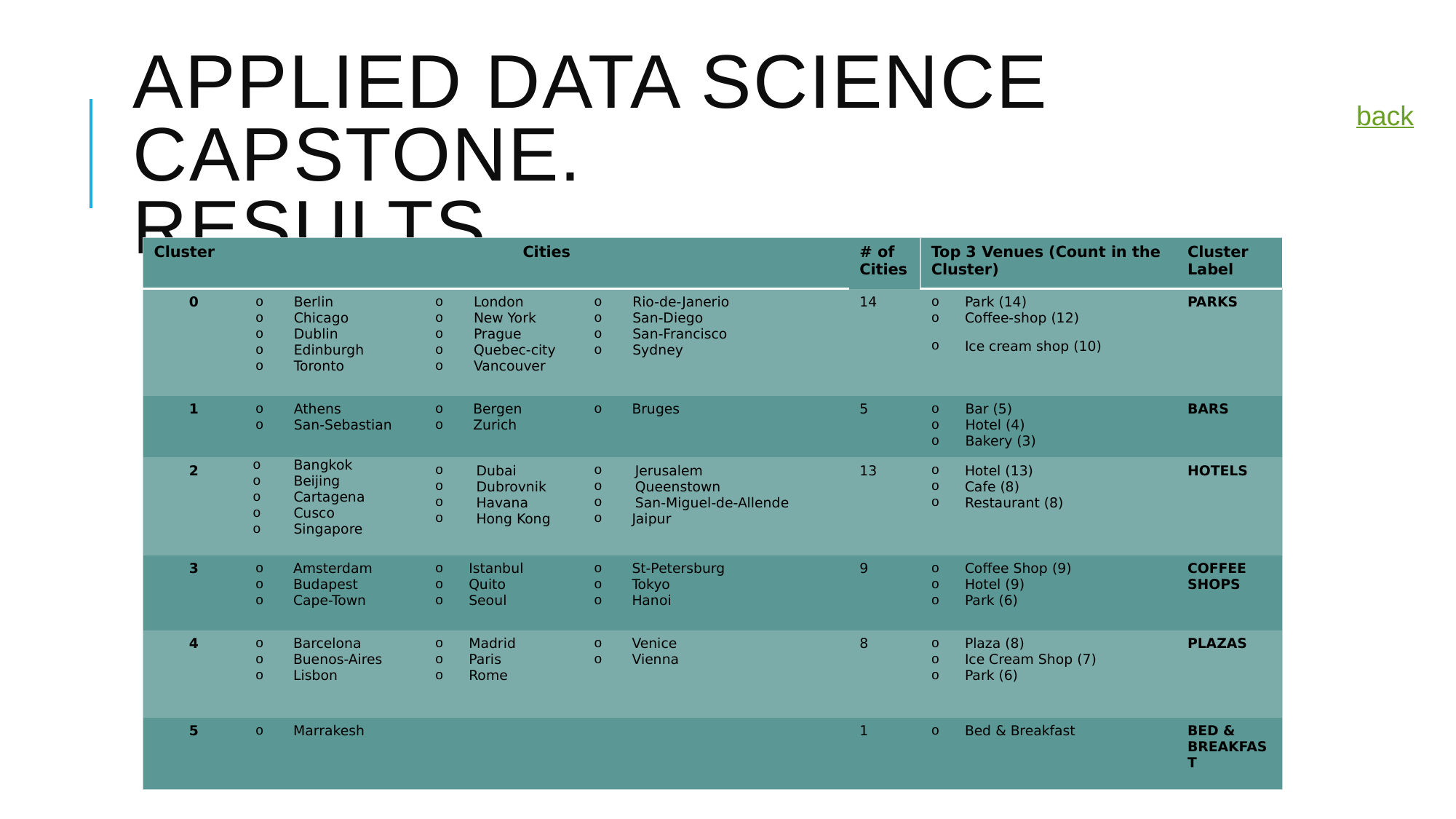

# Applied Data Science Capstone. results
back
| Cluster | Cities |  |  | # of Cities | Top 3 Venues (Count in the Cluster) | Cluster Label |
| --- | --- | --- | --- | --- | --- | --- |
| 0 | Berlin Chicago Dublin Edinburgh Toronto | London New York Prague Quebec-city Vancouver | Rio-de-Janerio San-Diego San-Francisco Sydney | 14 | Park (14) Coffee-shop (12) Ice cream shop (10) | PARKS |
| 1 | Athens San-Sebastian | Bergen Zurich | Bruges | 5 | Bar (5) Hotel (4) Bakery (3) | BARS |
| 2 | Bangkok Beijing Cartagena Cusco Singapore | Dubai Dubrovnik Havana Hong Kong | Jerusalem Queenstown San-Miguel-de-Allende Jaipur | 13 | Hotel (13) Cafe (8) Restaurant (8) | HOTELS |
| 3 | Amsterdam Budapest Cape-Town | Istanbul Quito Seoul | St-Petersburg Tokyo Hanoi | 9 | Coffee Shop (9) Hotel (9) Park (6) | COFFEE SHOPS |
| 4 | Barcelona Buenos-Aires Lisbon | Madrid Paris Rome | Venice Vienna | 8 | Plaza (8) Ice Cream Shop (7) Park (6) | PLAZAS |
| 5 | Marrakesh |  |  | 1 | Bed & Breakfast | BED & BREAKFAST |